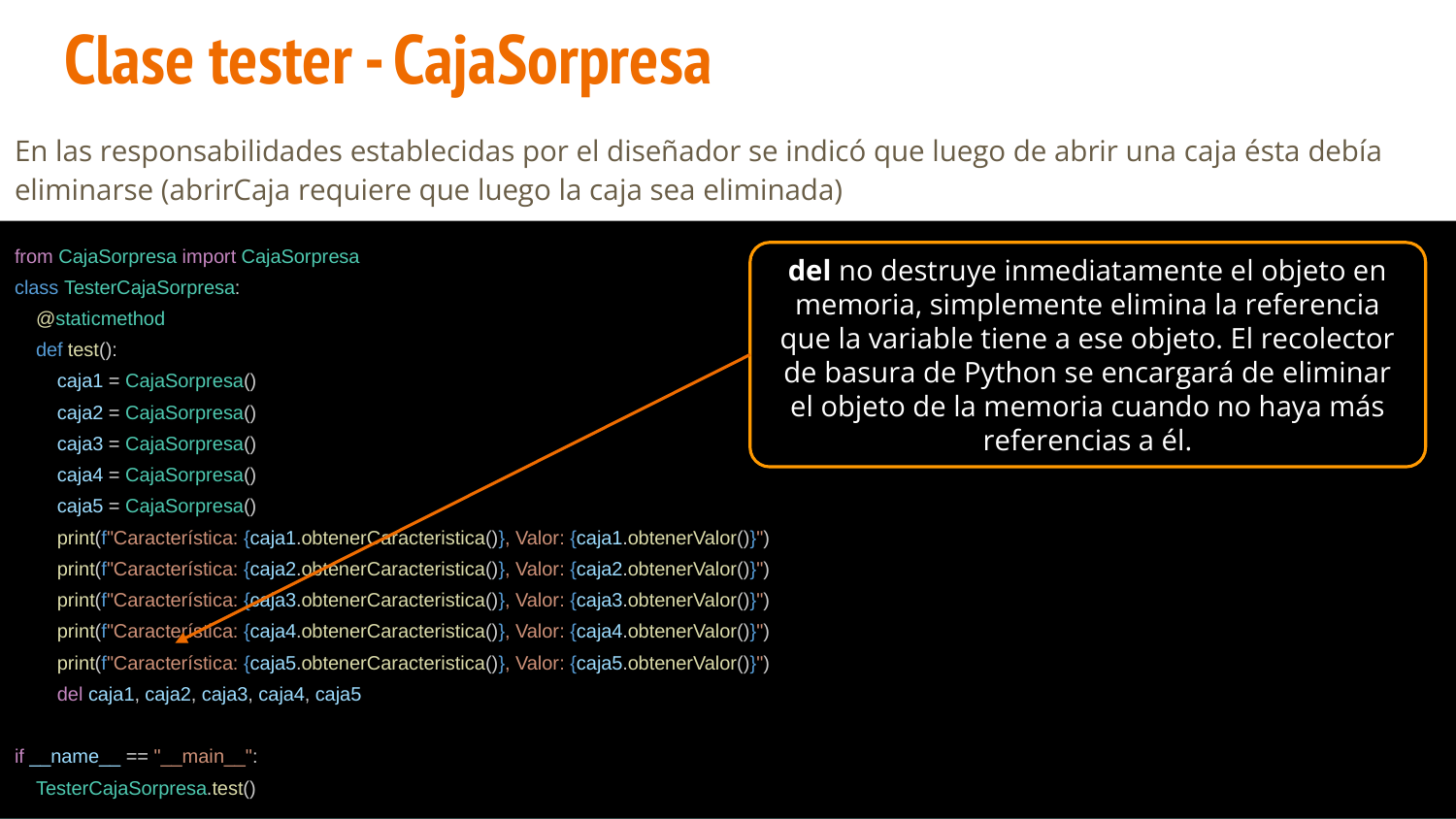

# Clase tester - CajaSorpresa
En las responsabilidades establecidas por el diseñador se indicó que luego de abrir una caja ésta debía eliminarse (abrirCaja requiere que luego la caja sea eliminada)
from CajaSorpresa import CajaSorpresa
class TesterCajaSorpresa:
    @staticmethod
    def test():
        caja1 = CajaSorpresa()
        caja2 = CajaSorpresa()
        caja3 = CajaSorpresa()
        caja4 = CajaSorpresa()
        caja5 = CajaSorpresa()
        print(f"Característica: {caja1.obtenerCaracteristica()}, Valor: {caja1.obtenerValor()}")
        print(f"Característica: {caja2.obtenerCaracteristica()}, Valor: {caja2.obtenerValor()}")
        print(f"Característica: {caja3.obtenerCaracteristica()}, Valor: {caja3.obtenerValor()}")
        print(f"Característica: {caja4.obtenerCaracteristica()}, Valor: {caja4.obtenerValor()}")
        print(f"Característica: {caja5.obtenerCaracteristica()}, Valor: {caja5.obtenerValor()}")
        del caja1, caja2, caja3, caja4, caja5

if __name__ == "__main__":
    TesterCajaSorpresa.test()
del no destruye inmediatamente el objeto en memoria, simplemente elimina la referencia que la variable tiene a ese objeto. El recolector de basura de Python se encargará de eliminar el objeto de la memoria cuando no haya más referencias a él.